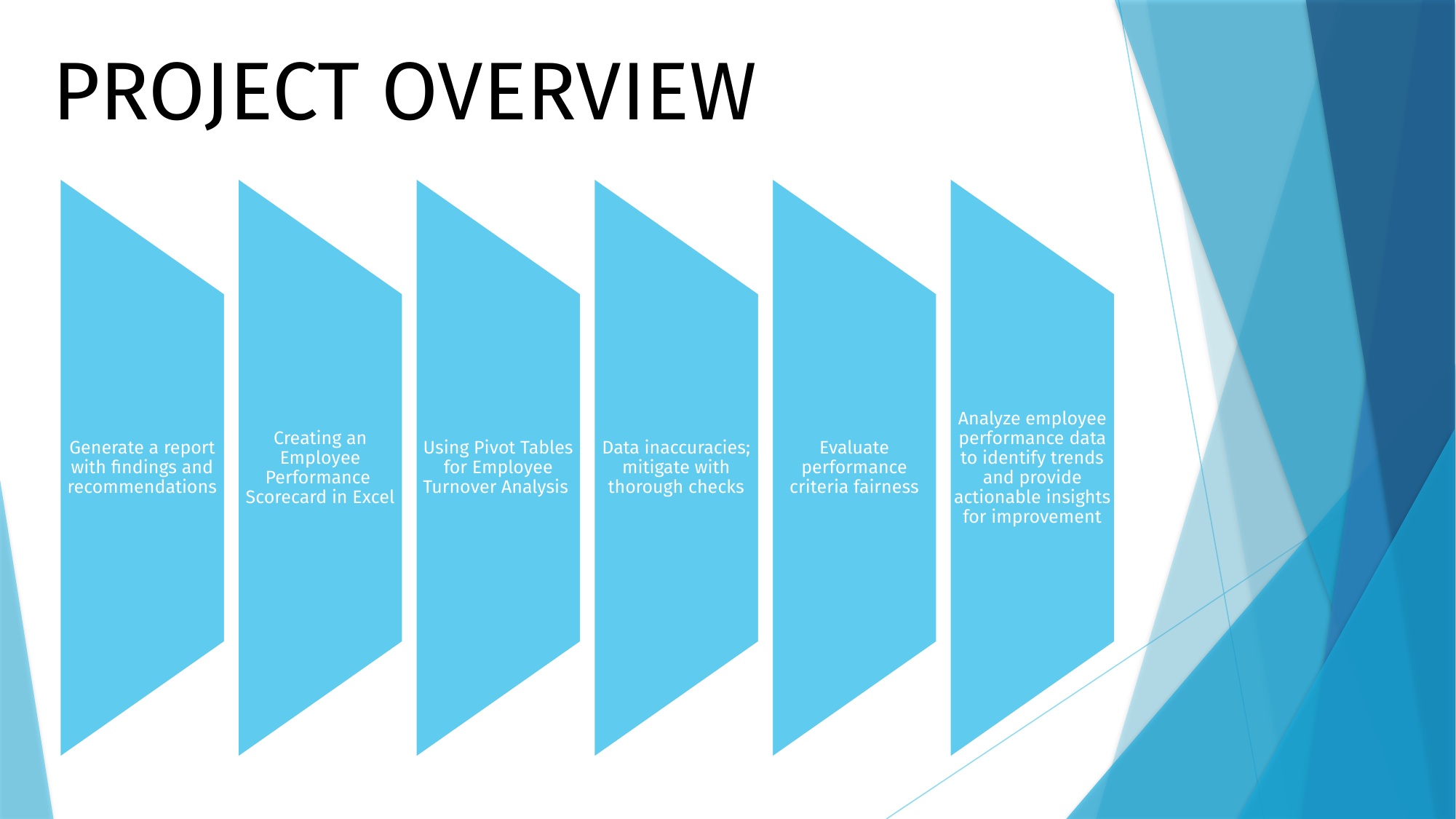

PROJECT OVERVIEW
Generate a report with findings and recommendations
Creating an Employee Performance  Scorecard in Excel
Using Pivot Tables for Employee Turnover Analysis
Data inaccuracies; mitigate with thorough checks
Evaluate performance criteria fairness
Analyze employee performance data to identify trends and provide actionable insights for improvement